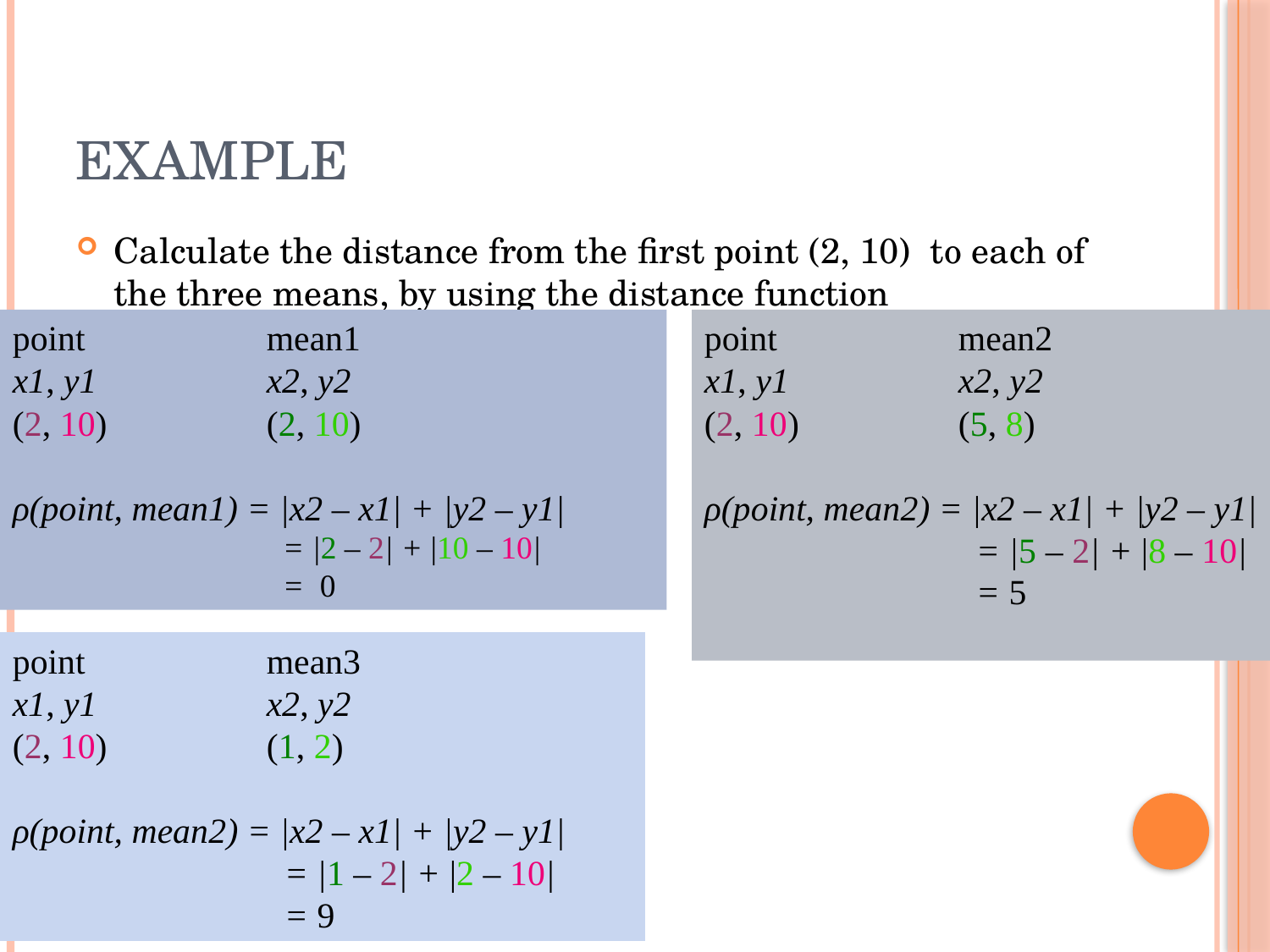

# Example
Calculate the distance from the first point (2, 10)  to each of the three means, by using the distance function
point		mean1
x1, y1		x2, y2
(2, 10)  		(2, 10)

ρ(point, mean1) = |x2 – x1| + |y2 – y1|
		  = |2 – 2| + |10 – 10|
		  =  0
point		mean2
x1, y1		x2, y2
(2, 10)  		(5, 8)

ρ(point, mean2) = |x2 – x1| + |y2 – y1|
		  = |5 – 2| + |8 – 10|
		  = 5
point		mean3
x1, y1		x2, y2
(2, 10)  		(1, 2)

ρ(point, mean2) = |x2 – x1| + |y2 – y1|
		  = |1 – 2| + |2 – 10|
		  = 9